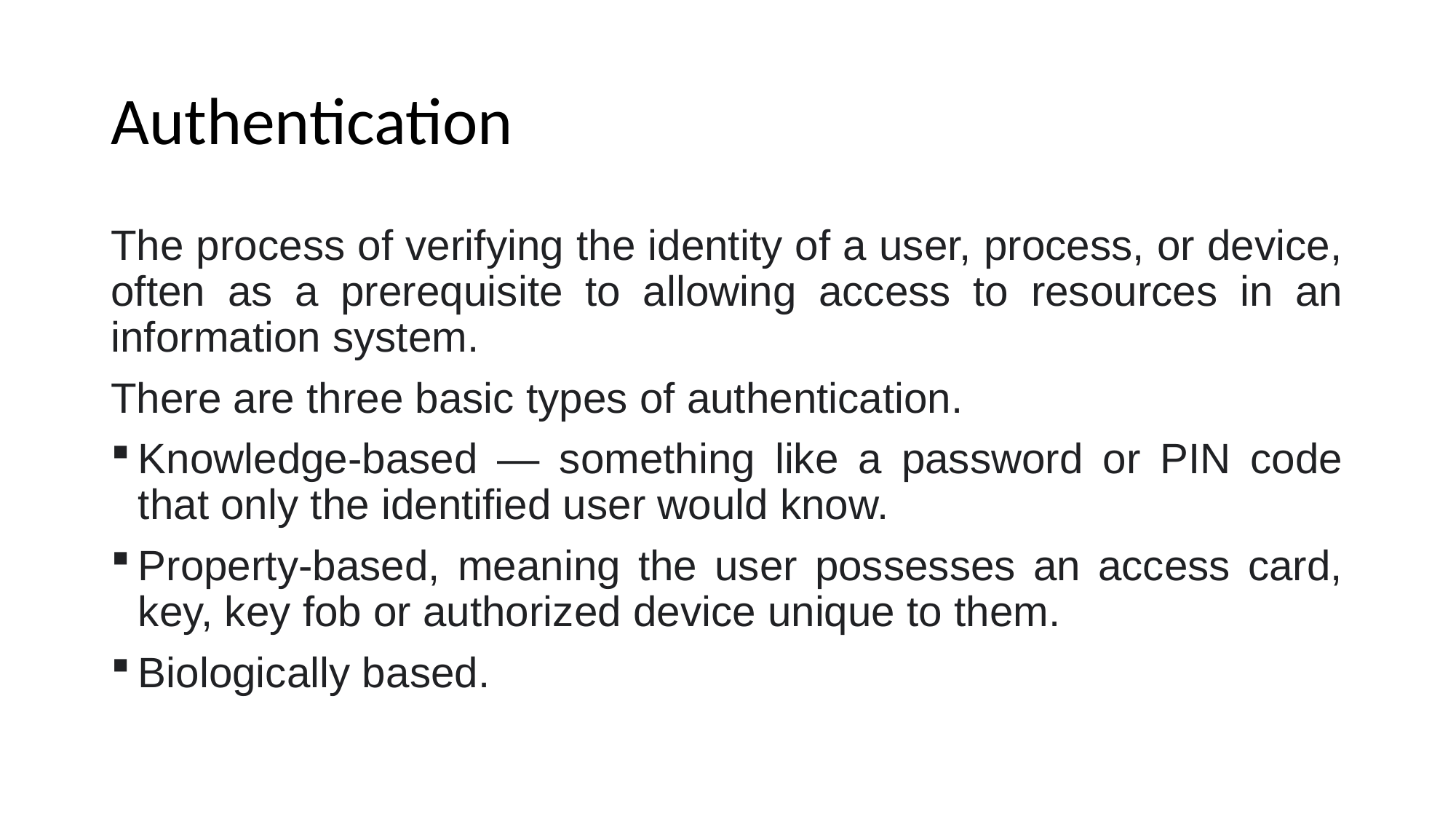

# Authentication
The process of verifying the identity of a user, process, or device, often as a prerequisite to allowing access to resources in an information system.
There are three basic types of authentication.
Knowledge-based — something like a password or PIN code that only the identified user would know.
Property-based, meaning the user possesses an access card, key, key fob or authorized device unique to them.
Biologically based.